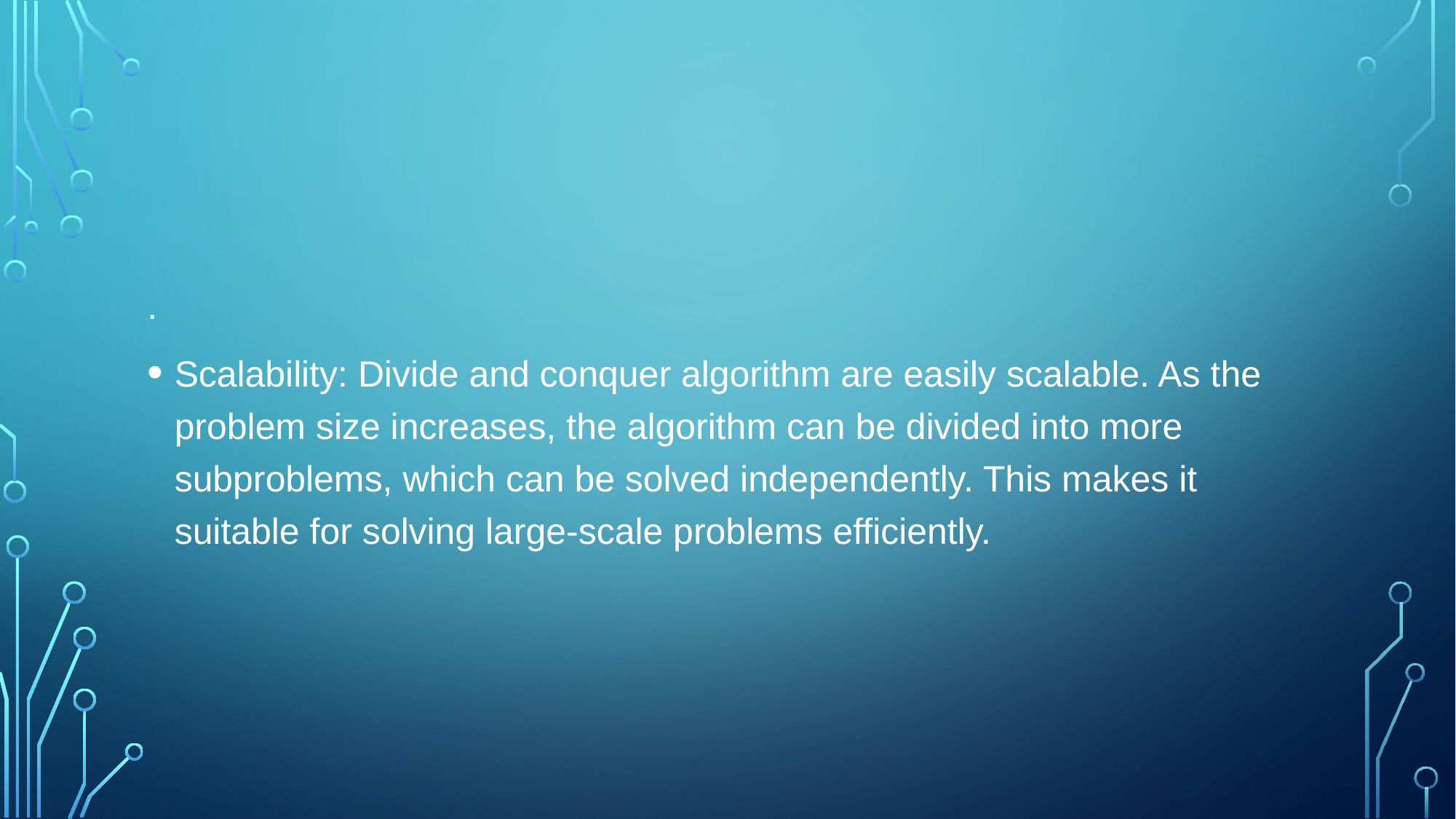

.
Scalability: Divide and conquer algorithm are easily scalable. As the problem size increases, the algorithm can be divided into more subproblems, which can be solved independently. This makes it suitable for solving large-scale problems efficiently.